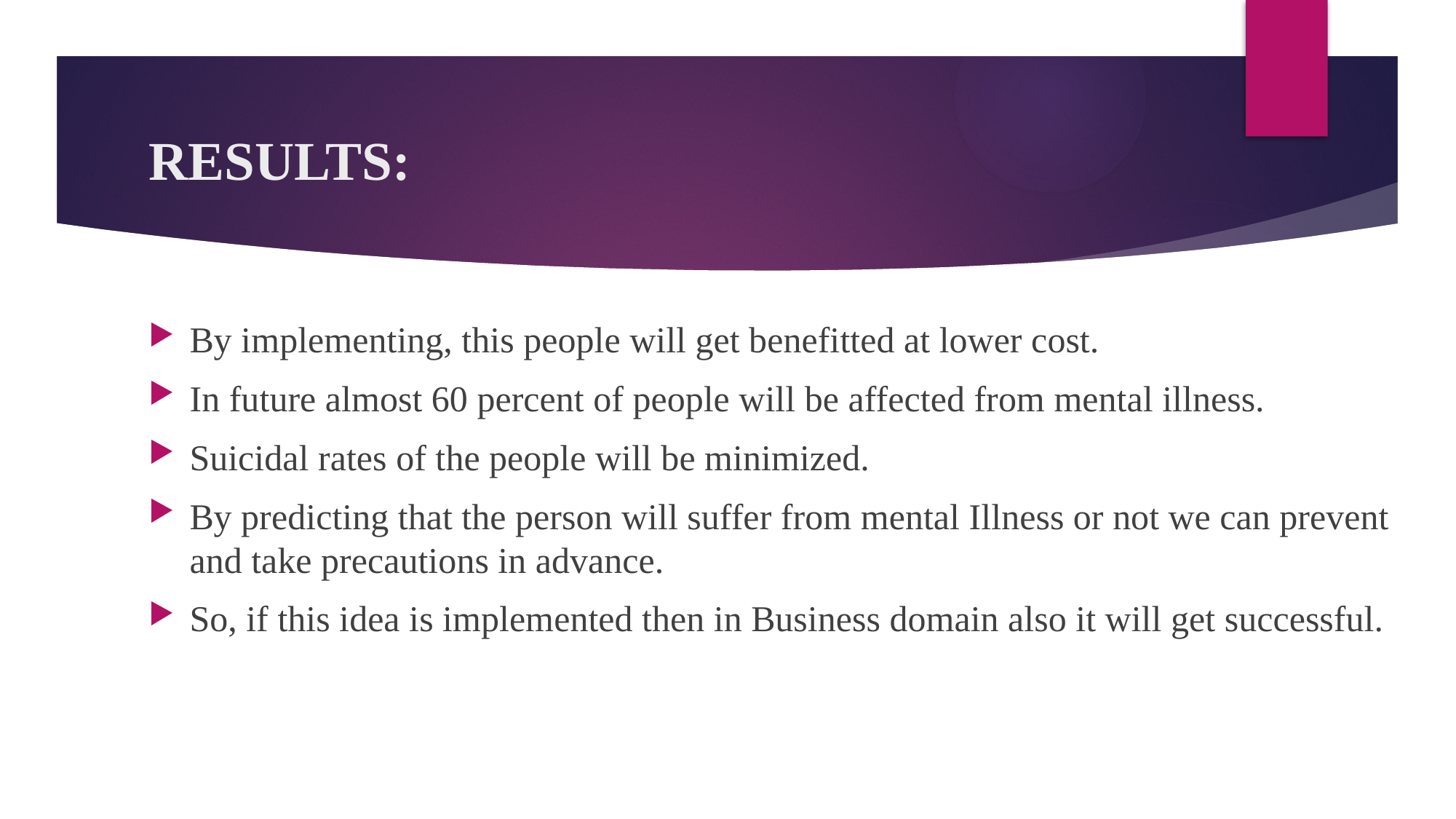

# RESULTS:
By implementing, this people will get benefitted at lower cost.
In future almost 60 percent of people will be affected from mental illness.
Suicidal rates of the people will be minimized.
By predicting that the person will suffer from mental Illness or not we can prevent and take precautions in advance.
So, if this idea is implemented then in Business domain also it will get successful.